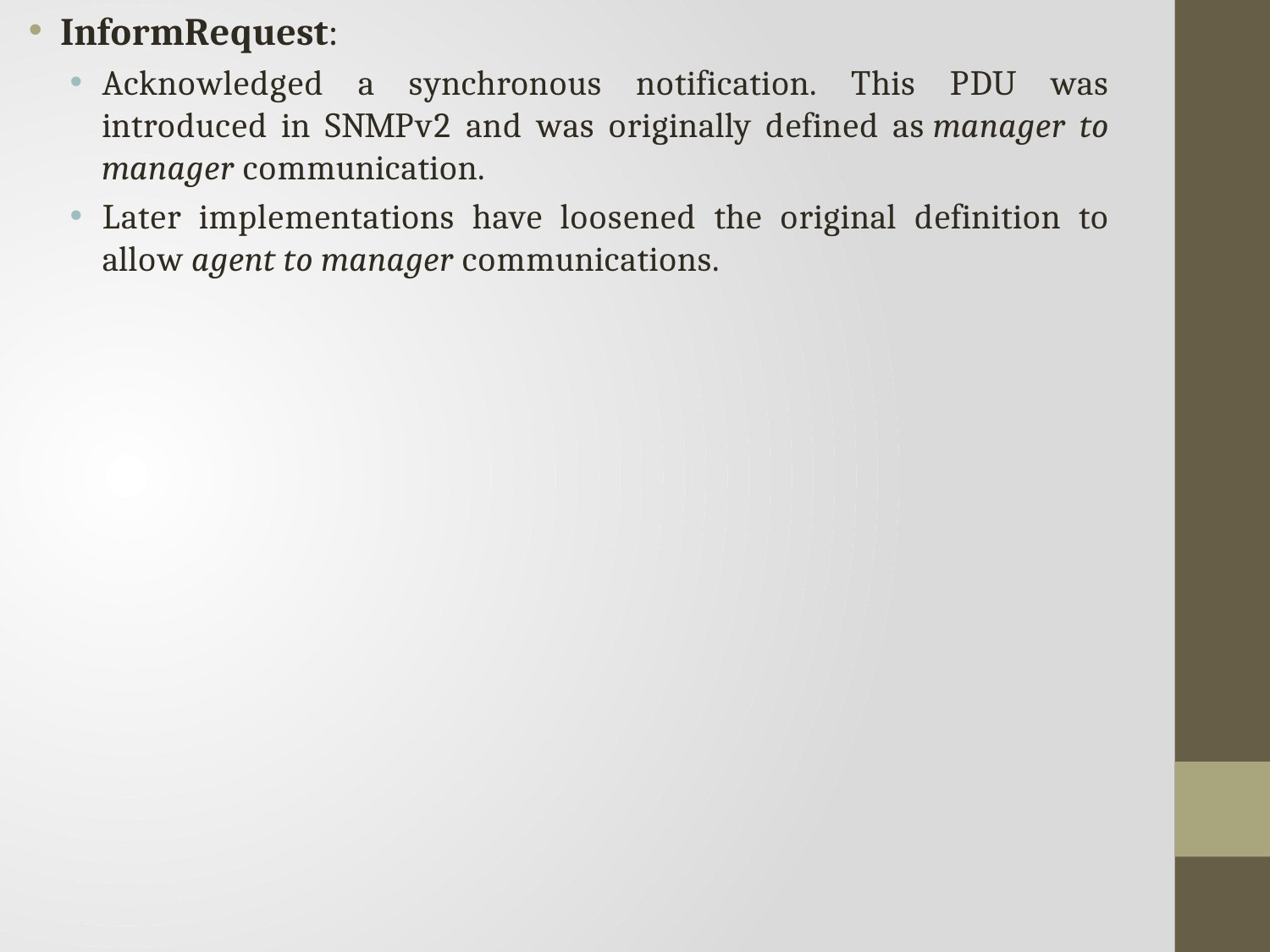

InformRequest:
Acknowledged a synchronous notification. This PDU was introduced in SNMPv2 and was originally defined as manager to manager communication.
Later implementations have loosened the original definition to allow agent to manager communications.